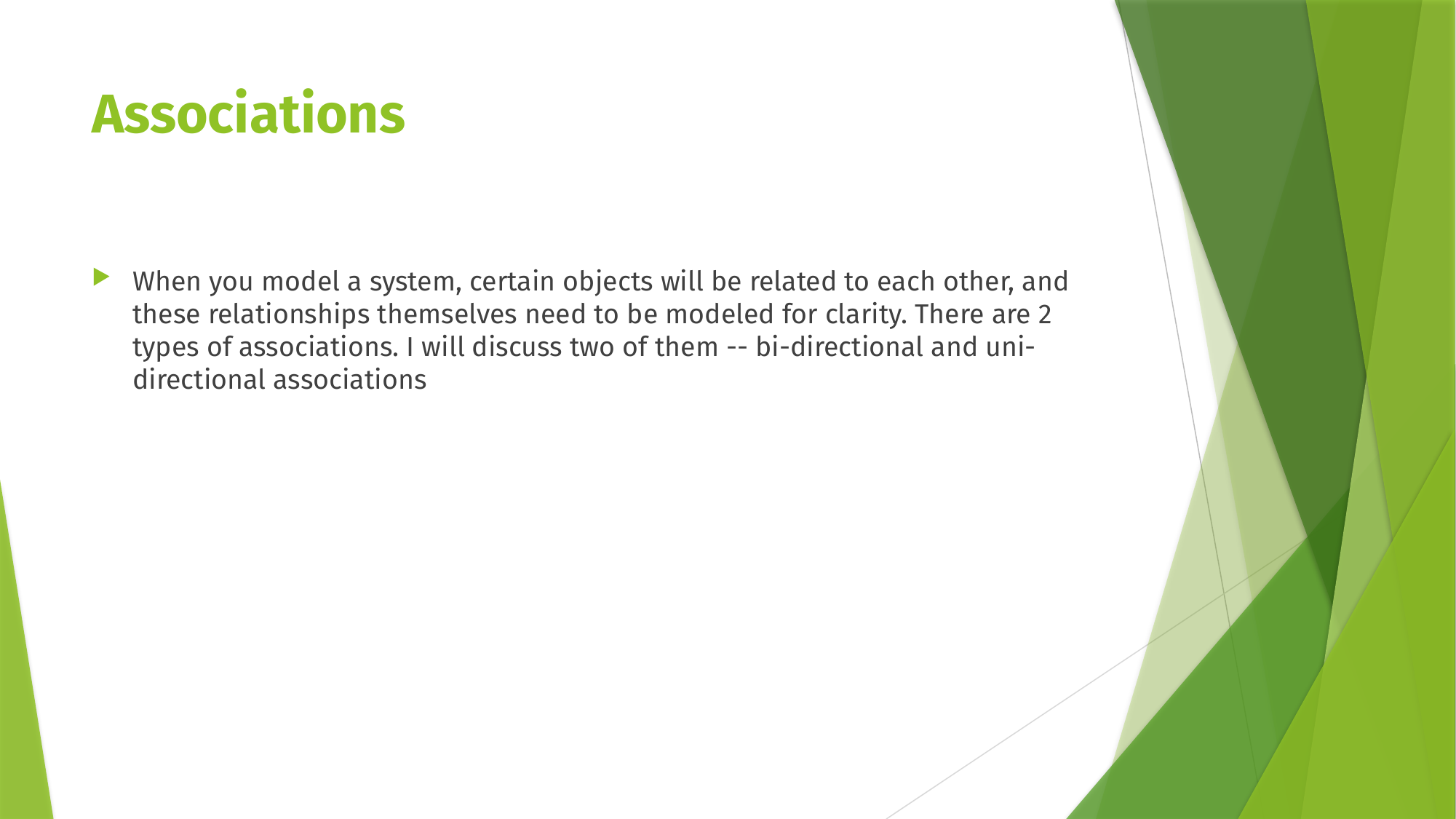

# Associations
When you model a system, certain objects will be related to each other, and these relationships themselves need to be modeled for clarity. There are 2 types of associations. I will discuss two of them -- bi-directional and uni-directional associations